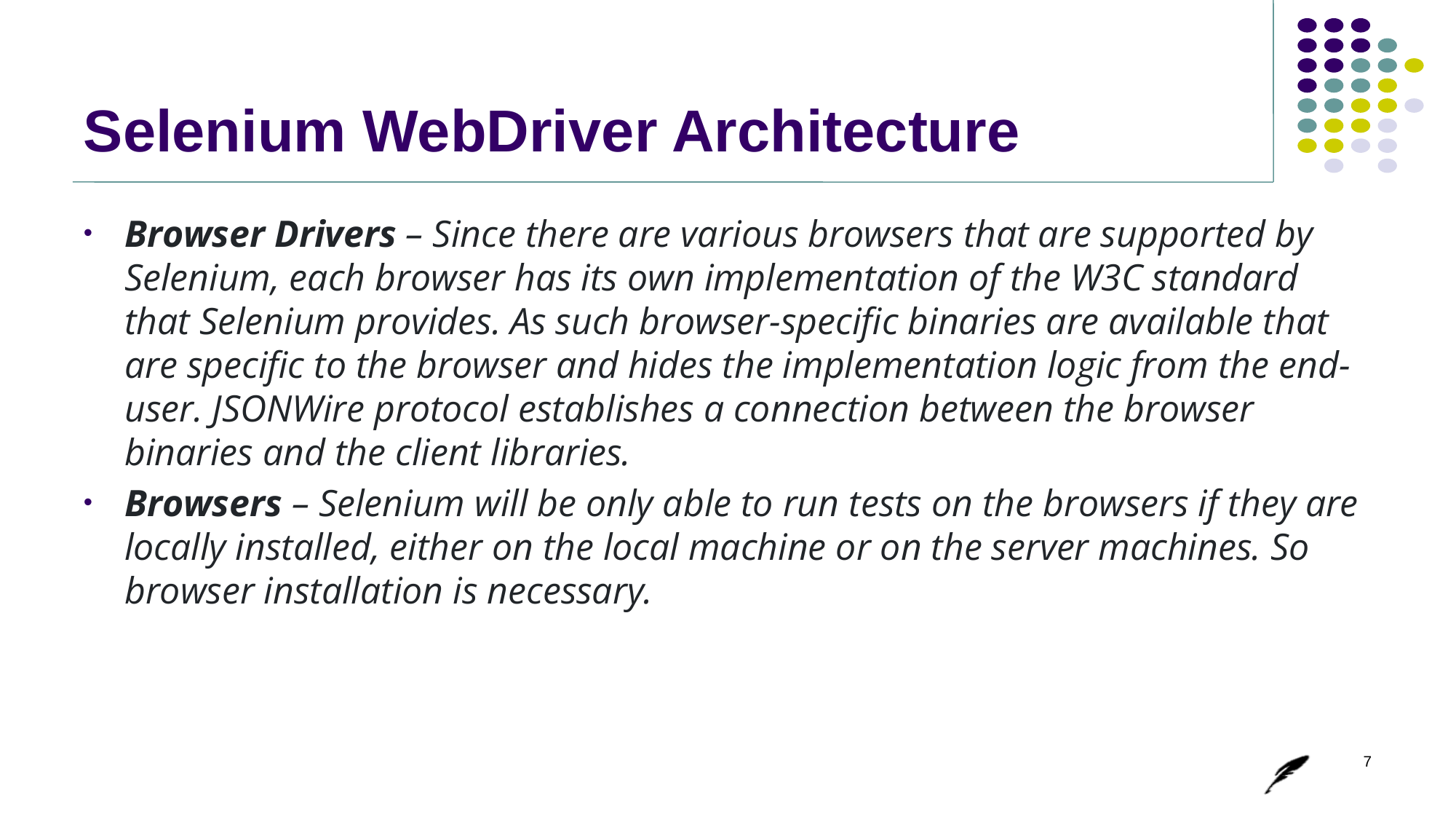

# Selenium WebDriver Architecture
Browser Drivers – Since there are various browsers that are supported by Selenium, each browser has its own implementation of the W3C standard that Selenium provides. As such browser-specific binaries are available that are specific to the browser and hides the implementation logic from the end-user. JSONWire protocol establishes a connection between the browser binaries and the client libraries.
Browsers – Selenium will be only able to run tests on the browsers if they are locally installed, either on the local machine or on the server machines. So browser installation is necessary.

7